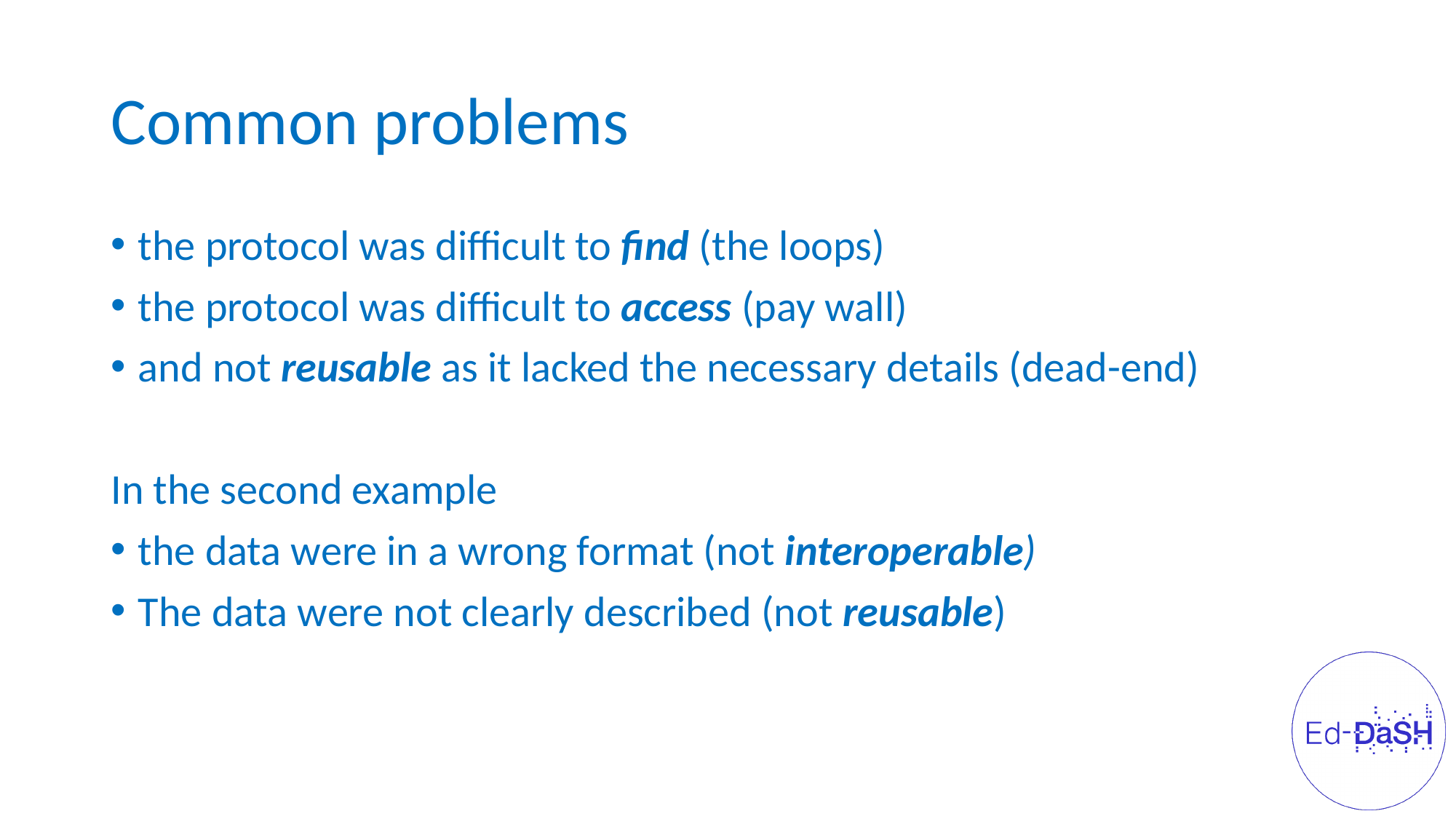

# Common problems
the protocol was difficult to find (the loops)
the protocol was difficult to access (pay wall)
and not reusable as it lacked the necessary details (dead-end)

In the second example
the data were in a wrong format (not interoperable)
The data were not clearly described (not reusable)